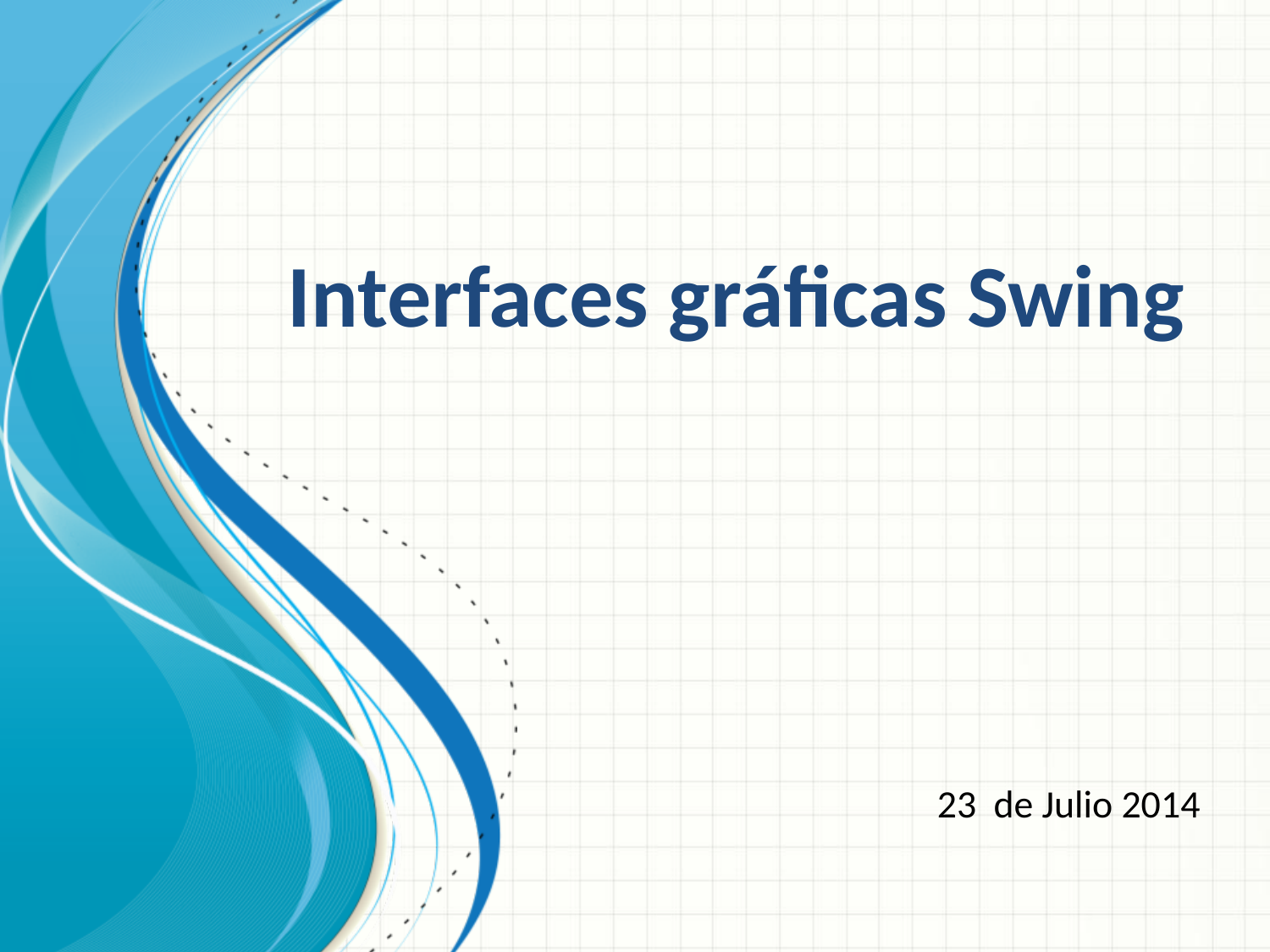

Interfaces gráficas Swing
23  de Julio 2014